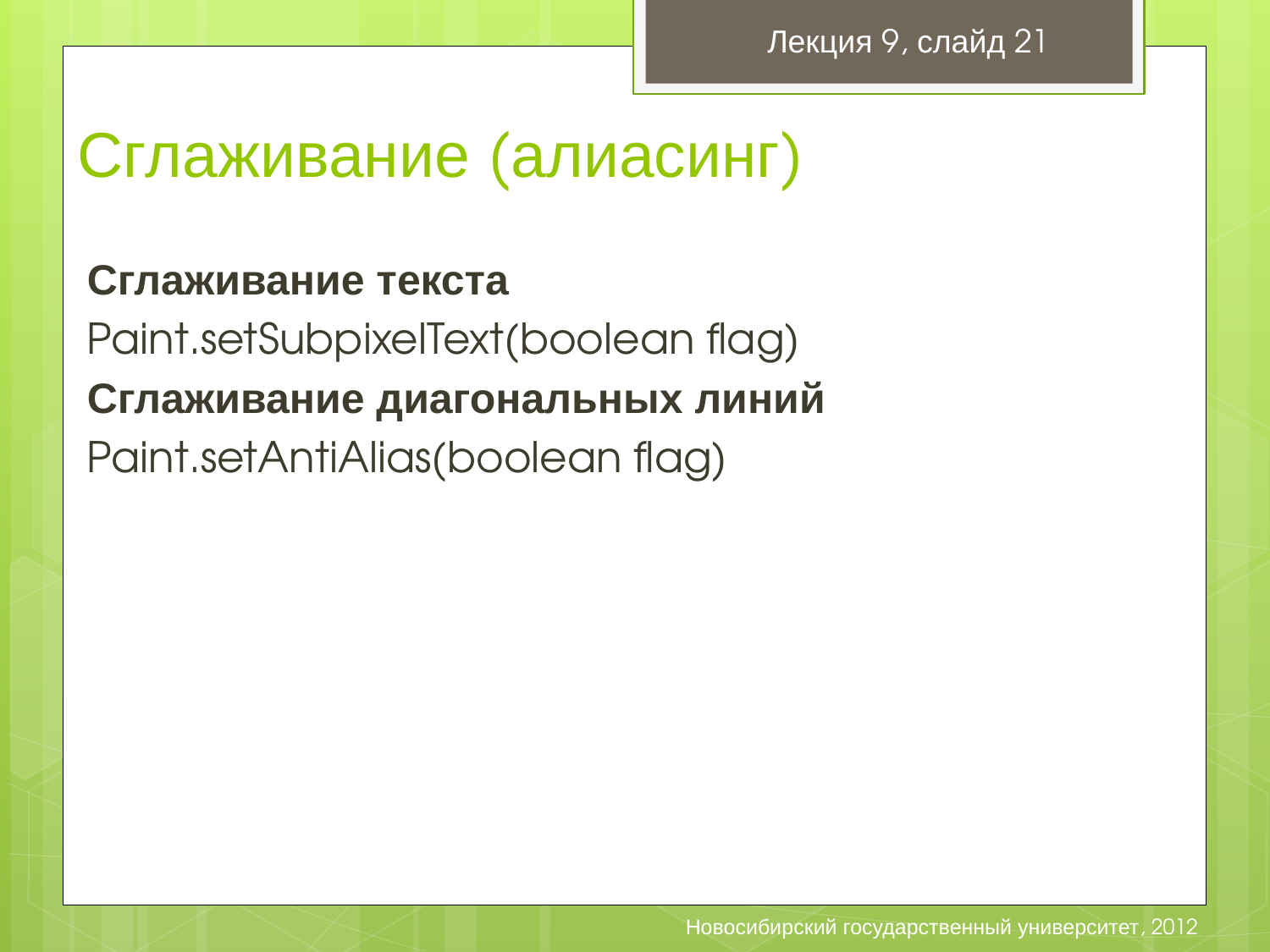

Лекция 9, слайд 21
Сглаживание (алиасинг)
Сглаживание текста
Paint.setSubpixelText(boolean flag)
Сглаживание диагональных линий
Paint.setAntiAlias(boolean flag)

Новосибирский государственный университет, 2012